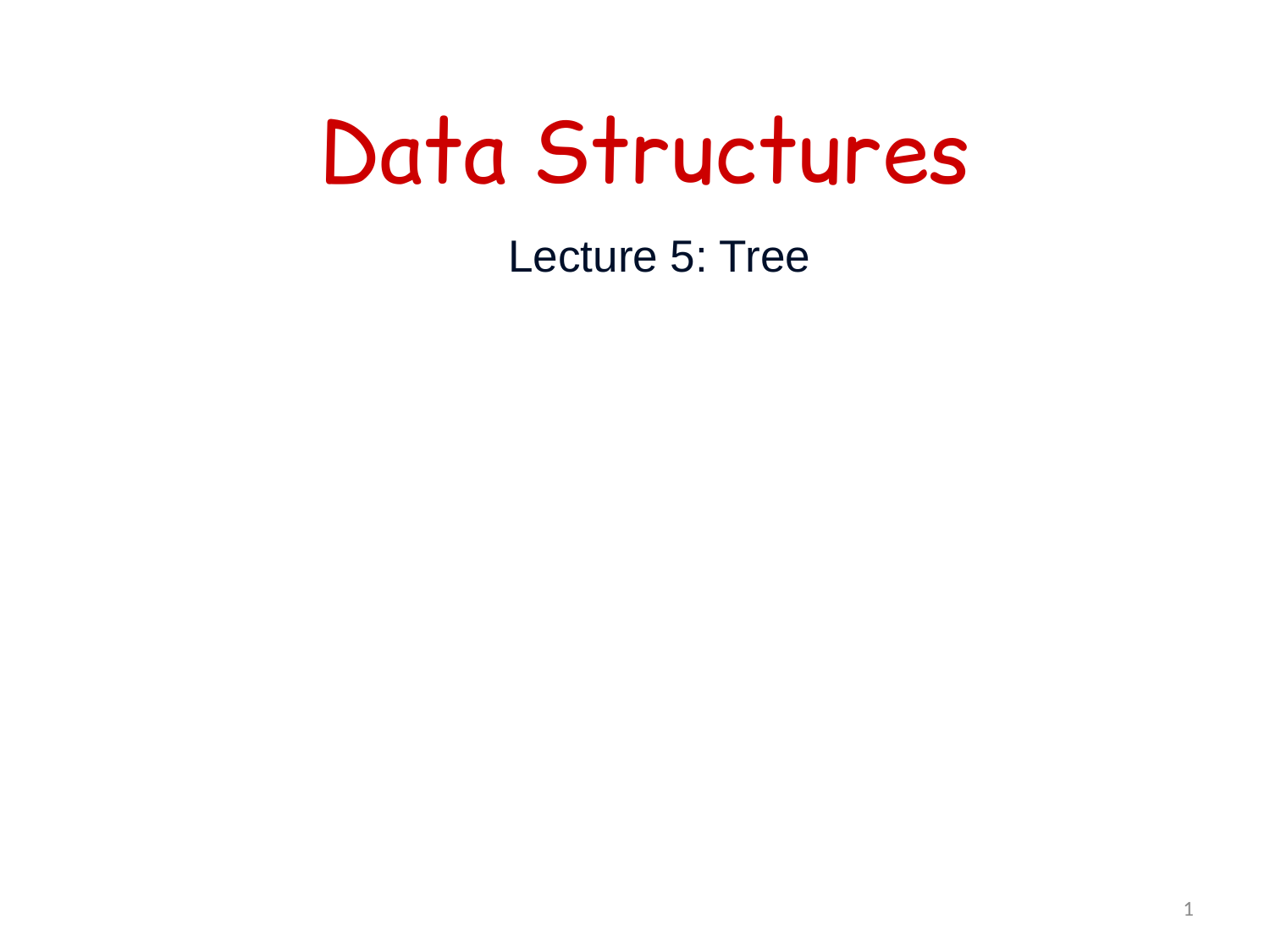

# Data Structures
Lecture 5: Tree
1